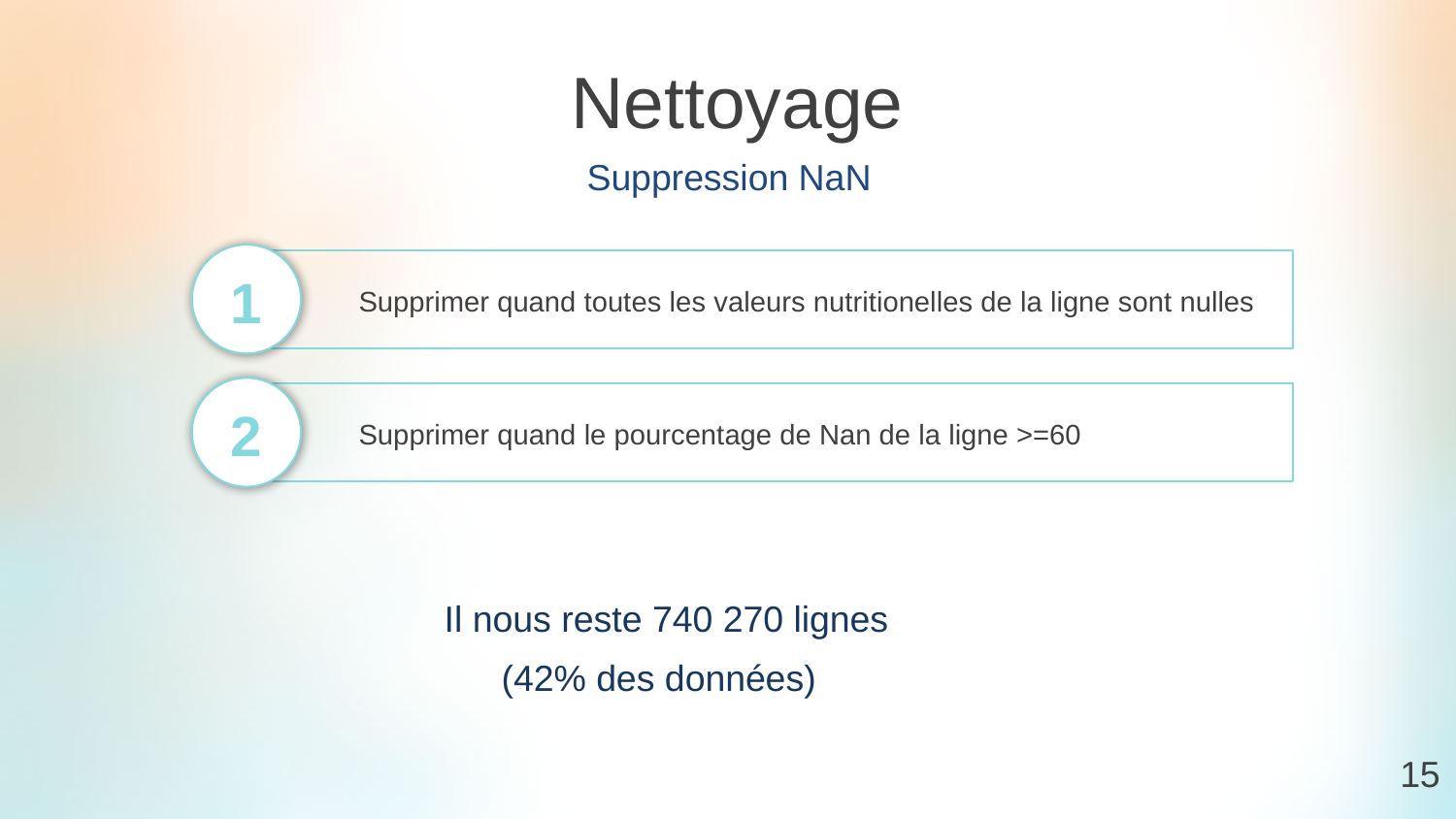

Nettoyage
			      Suppression NaN

1
Supprimer quand toutes les valeurs nutritionelles de la ligne sont nulles

2
Supprimer quand le pourcentage de Nan de la ligne >=60
Il nous reste 740 270 lignes
(42% des données)
 15